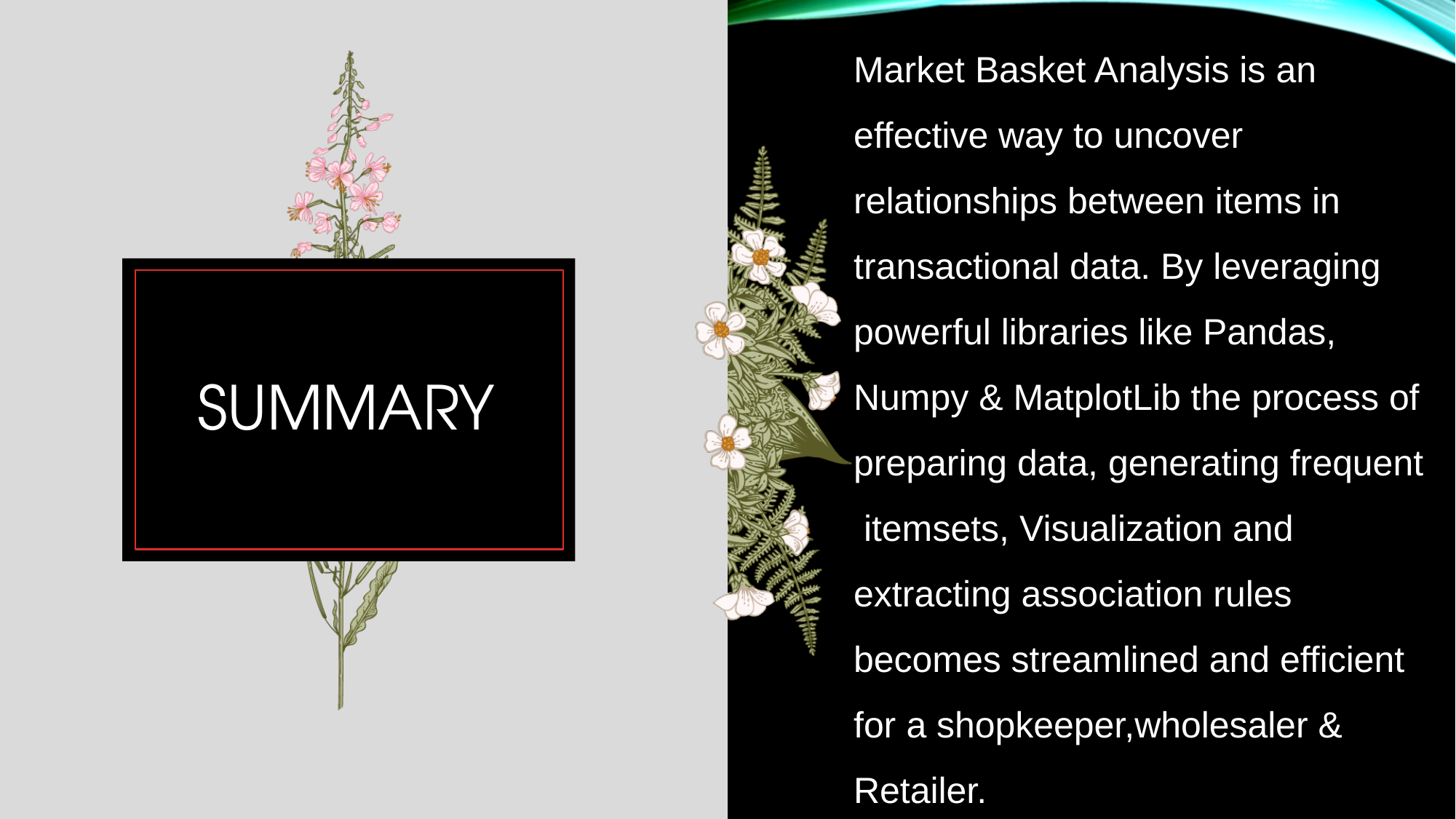

Market Basket Analysis is an effective way to uncover relationships between items in transactional data. By leveraging powerful libraries like Pandas, Numpy & MatplotLib the process of preparing data, generating frequent  itemsets, Visualization and extracting association rules becomes streamlined and efficient for a shopkeeper,wholesaler & Retailer.
# SUMMARY